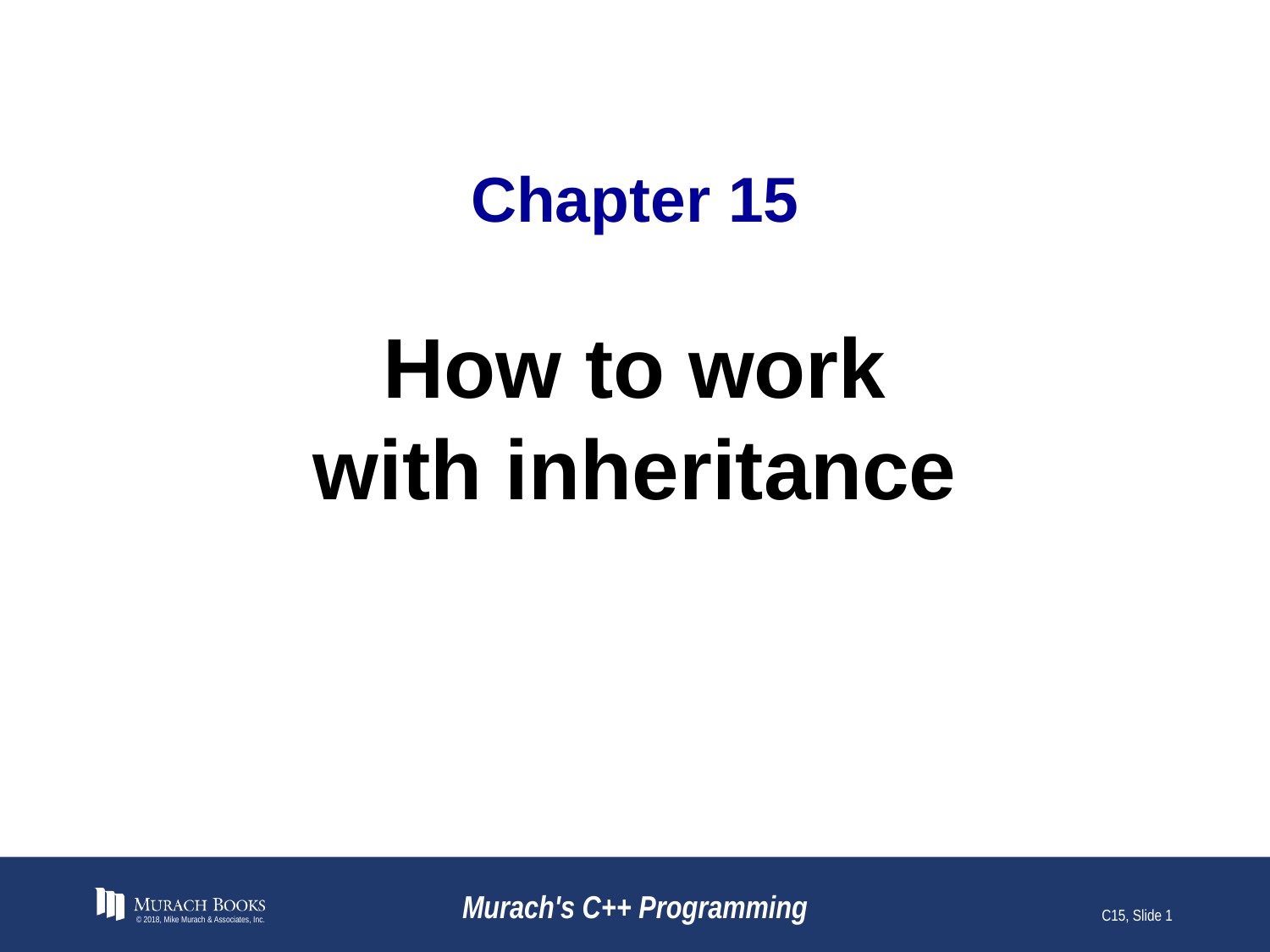

# Chapter 15
How to work
with inheritance

© 2018, Mike Murach & Associates, Inc.
Murach's C++ Programming

C15, Slide 1